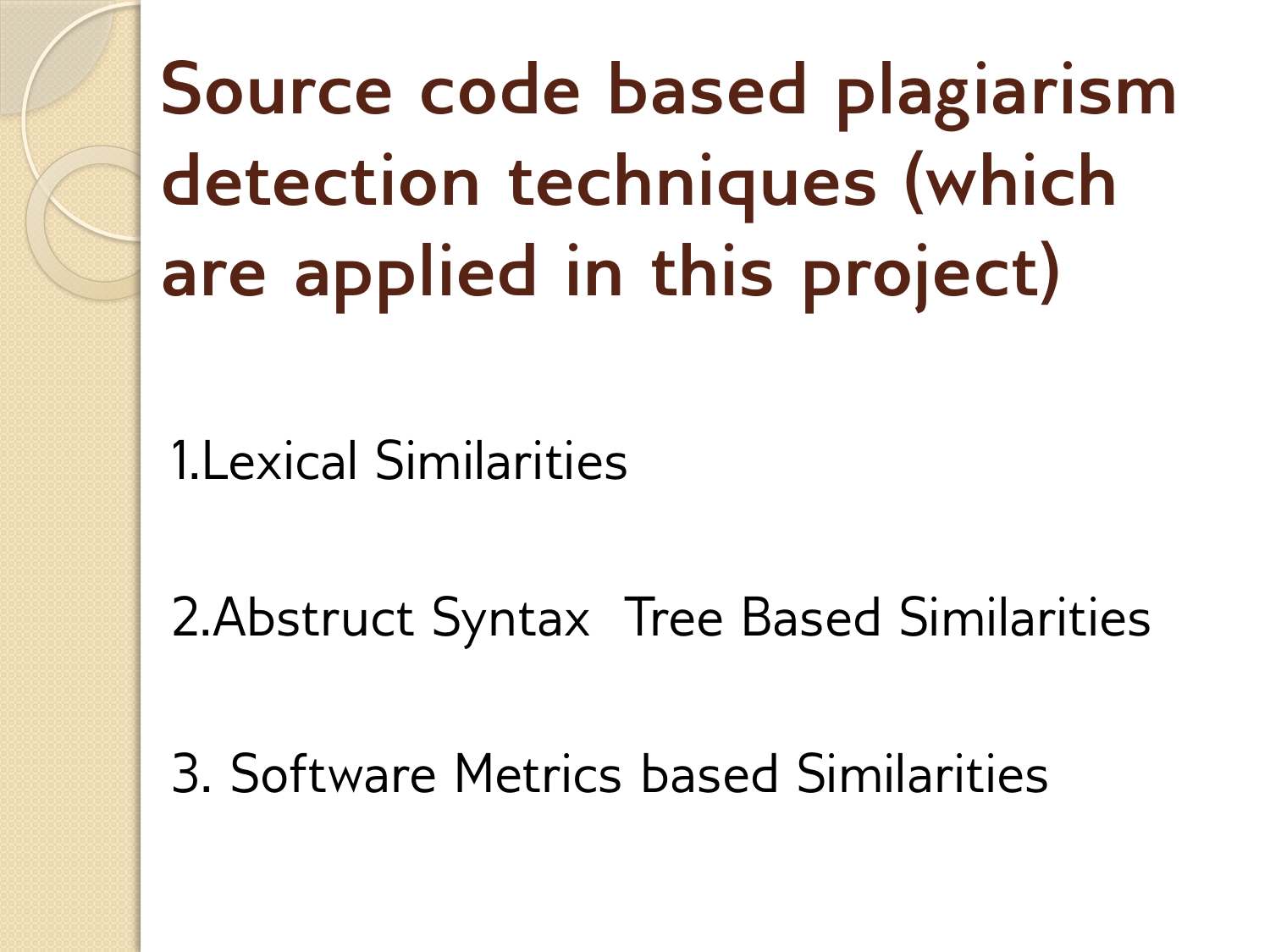

# Source code based plagiarism detection techniques (which are applied in this project)

1.Lexical Similarities

2.Abstruct Syntax  Tree Based Similarities

3. Software Metrics based Similarities